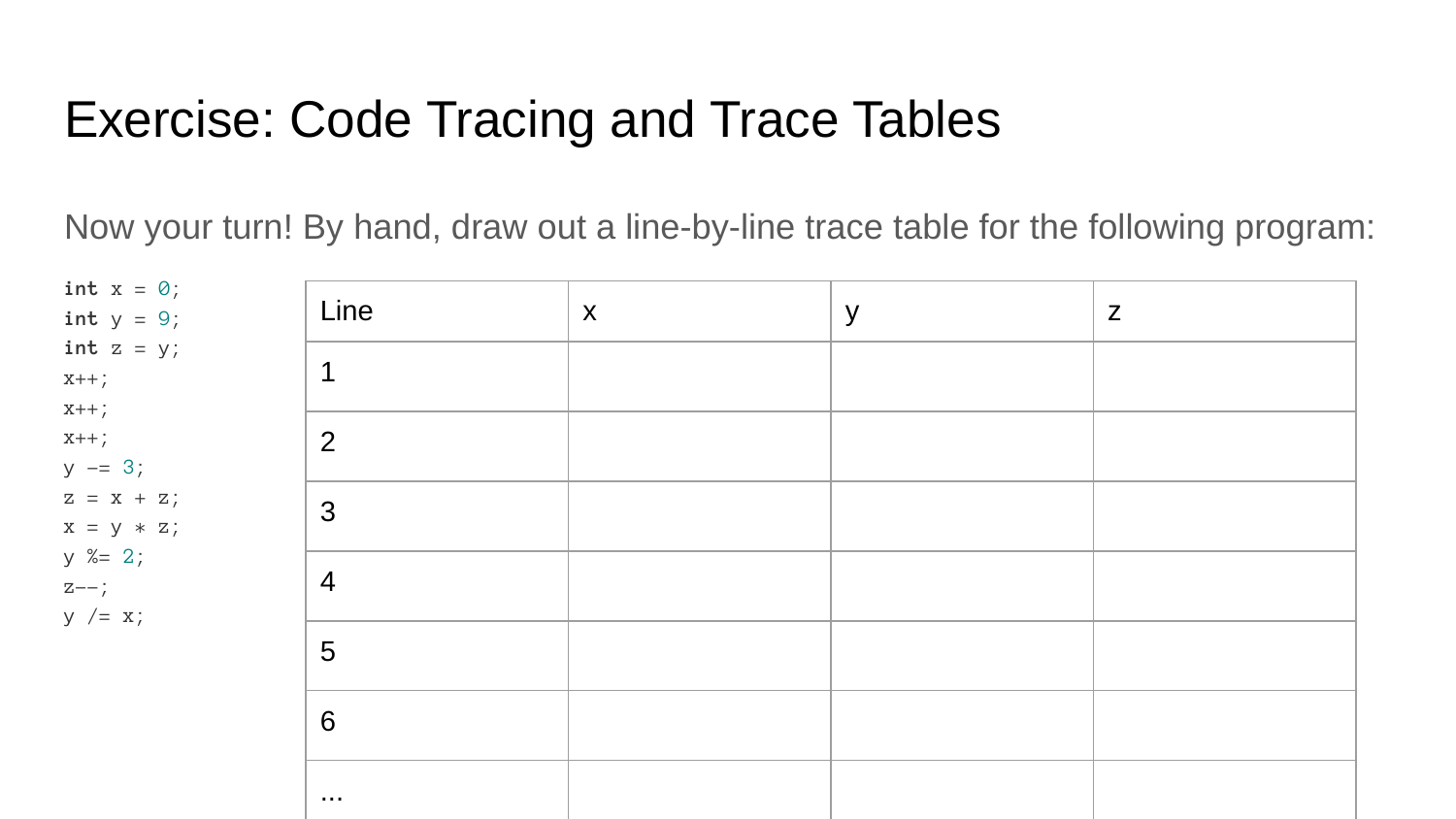

# Exercise: Code Tracing and Trace Tables

Now your turn! By hand, draw out a line-by-line trace table for the following program:
int x = 0;
int y = 9;
int z = y;
x++;
x++;
x++;
y -= 3;
z = x + z;
x = y * z;
y %= 2;
z--;
y /= x;
| Line | x | y | z |
| --- | --- | --- | --- |
| 1 |  |  |  |
| 2 |  |  |  |
| 3 |  |  |  |
| 4 |  |  |  |
| 5 |  |  |  |
| 6 |  |  |  |
| ... |  |  |  |